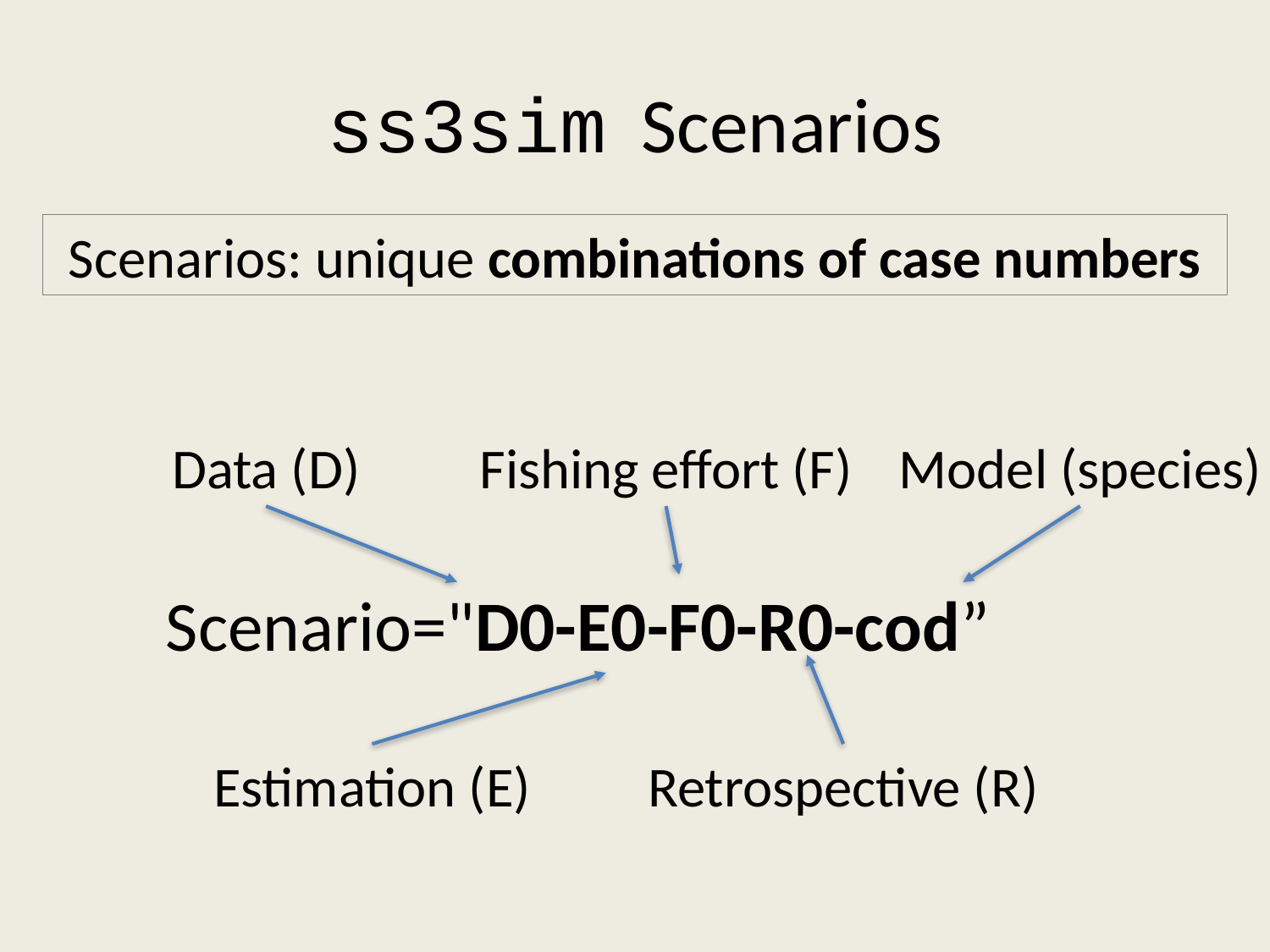

ss3sim  Scenarios
Scenarios: unique combinations of case numbers
Data (D)
Fishing effort (F)
Model (species)
Scenario="D0-E0-F0-R0-cod”
Estimation (E)
Retrospective (R)